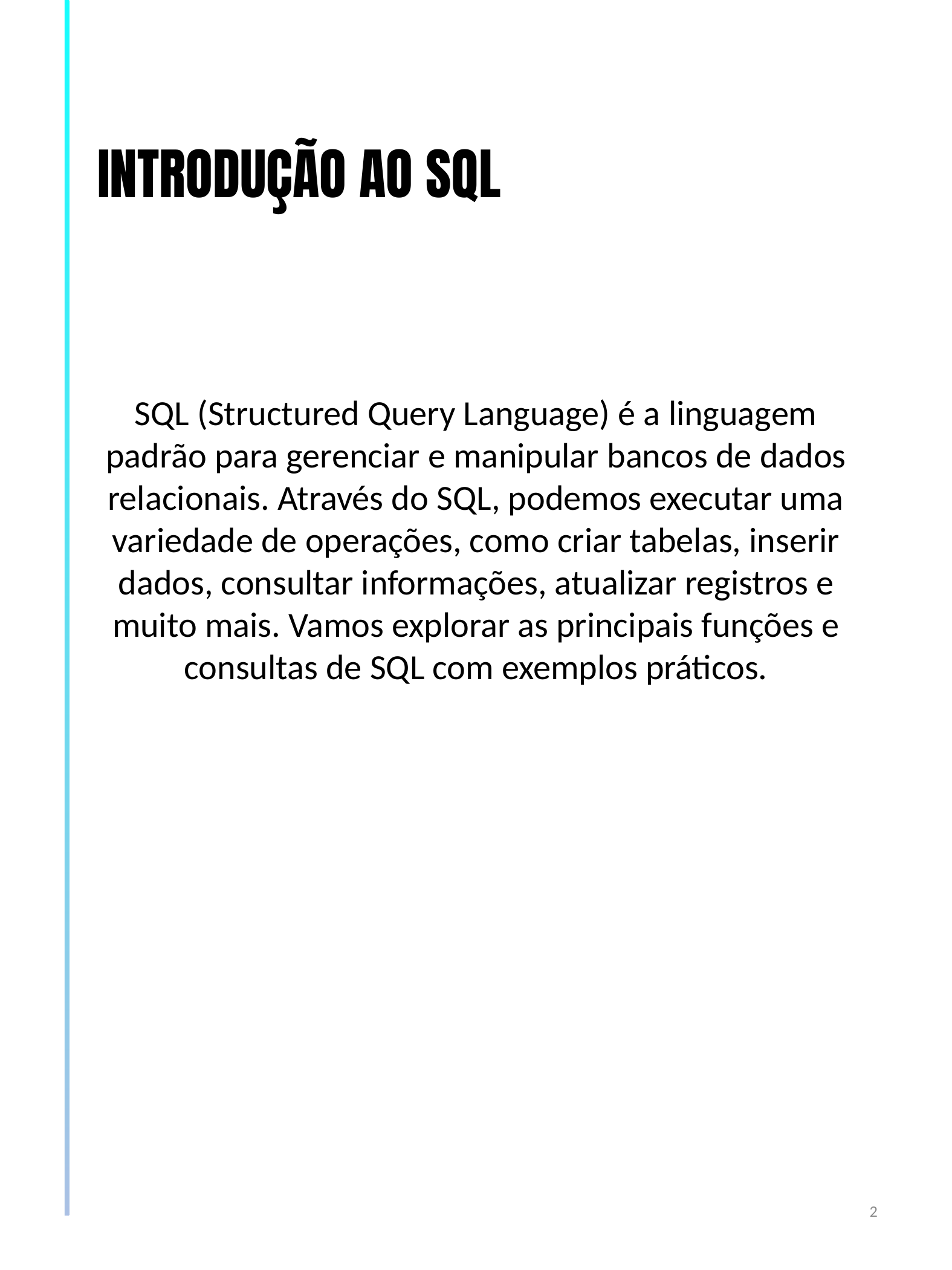

INTRODUÇÃO AO SQL
SQL (Structured Query Language) é a linguagem padrão para gerenciar e manipular bancos de dados relacionais. Através do SQL, podemos executar uma variedade de operações, como criar tabelas, inserir dados, consultar informações, atualizar registros e muito mais. Vamos explorar as principais funções e consultas de SQL com exemplos práticos.
2